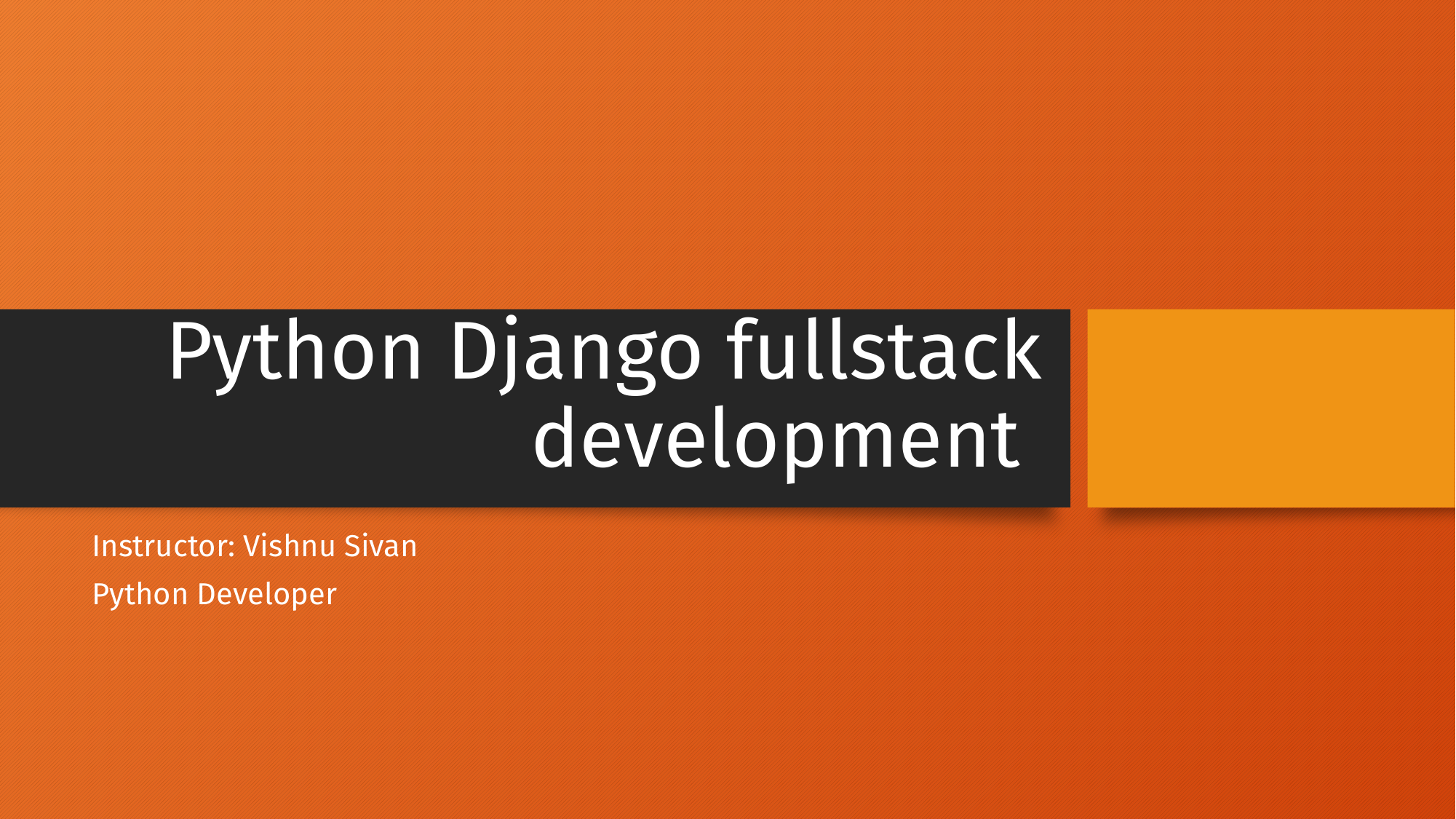

# Python Django fullstack development
Instructor: Vishnu Sivan
Python Developer